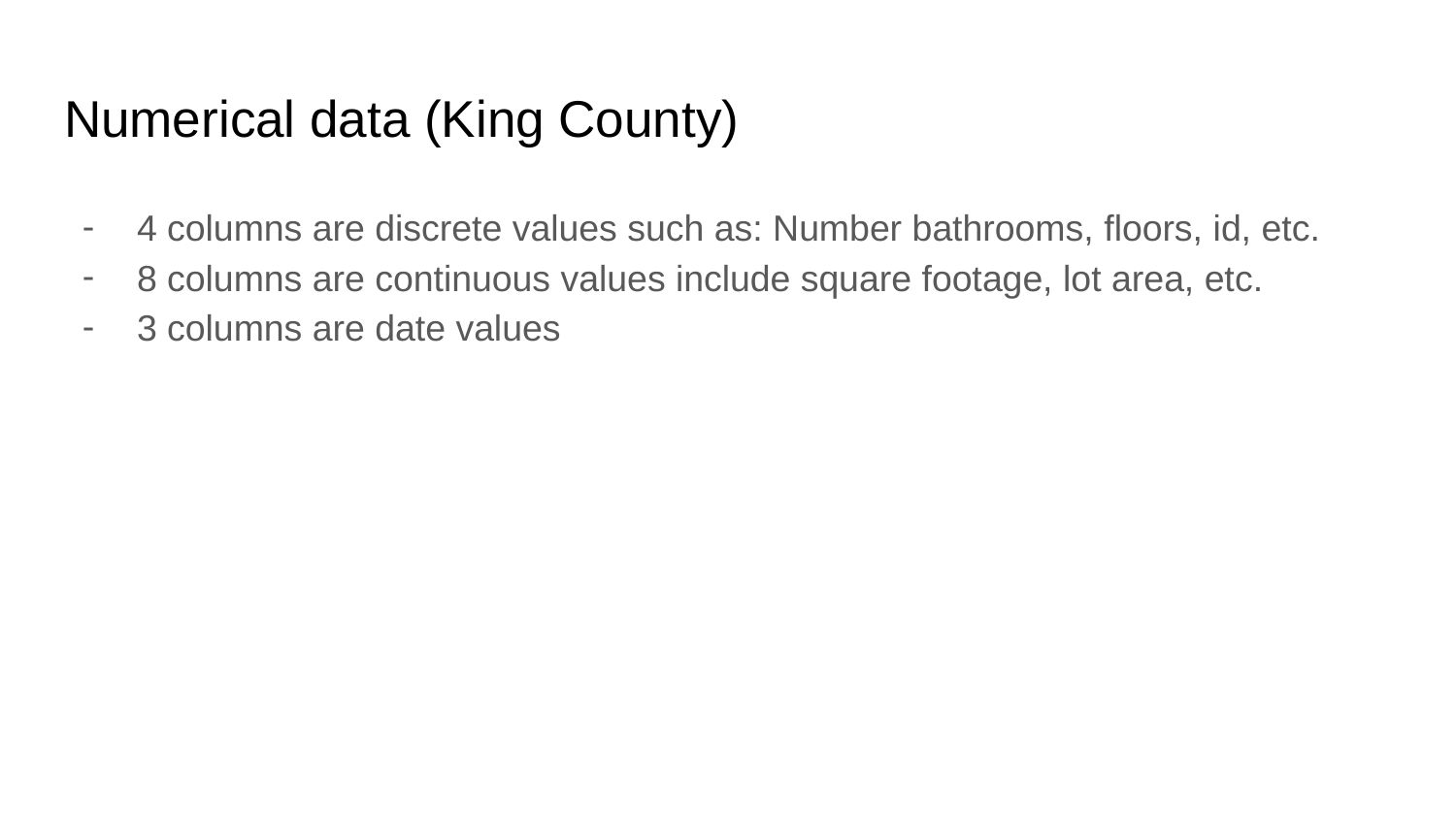

# Numerical data (King County)
4 columns are discrete values such as: Number bathrooms, floors, id, etc.
8 columns are continuous values include square footage, lot area, etc.
3 columns are date values